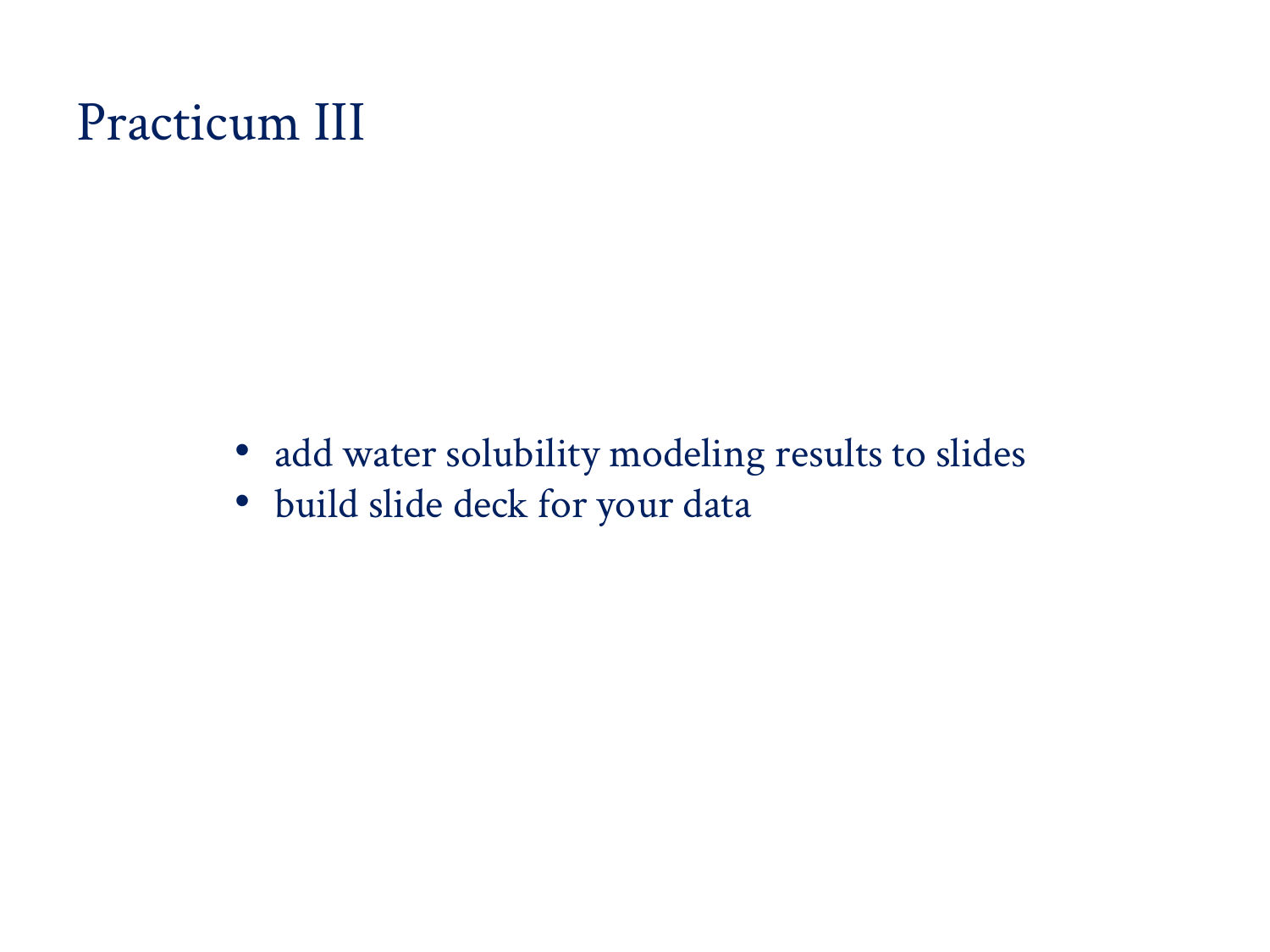

# Practicum III
add water solubility modeling results to slides
build slide deck for your data